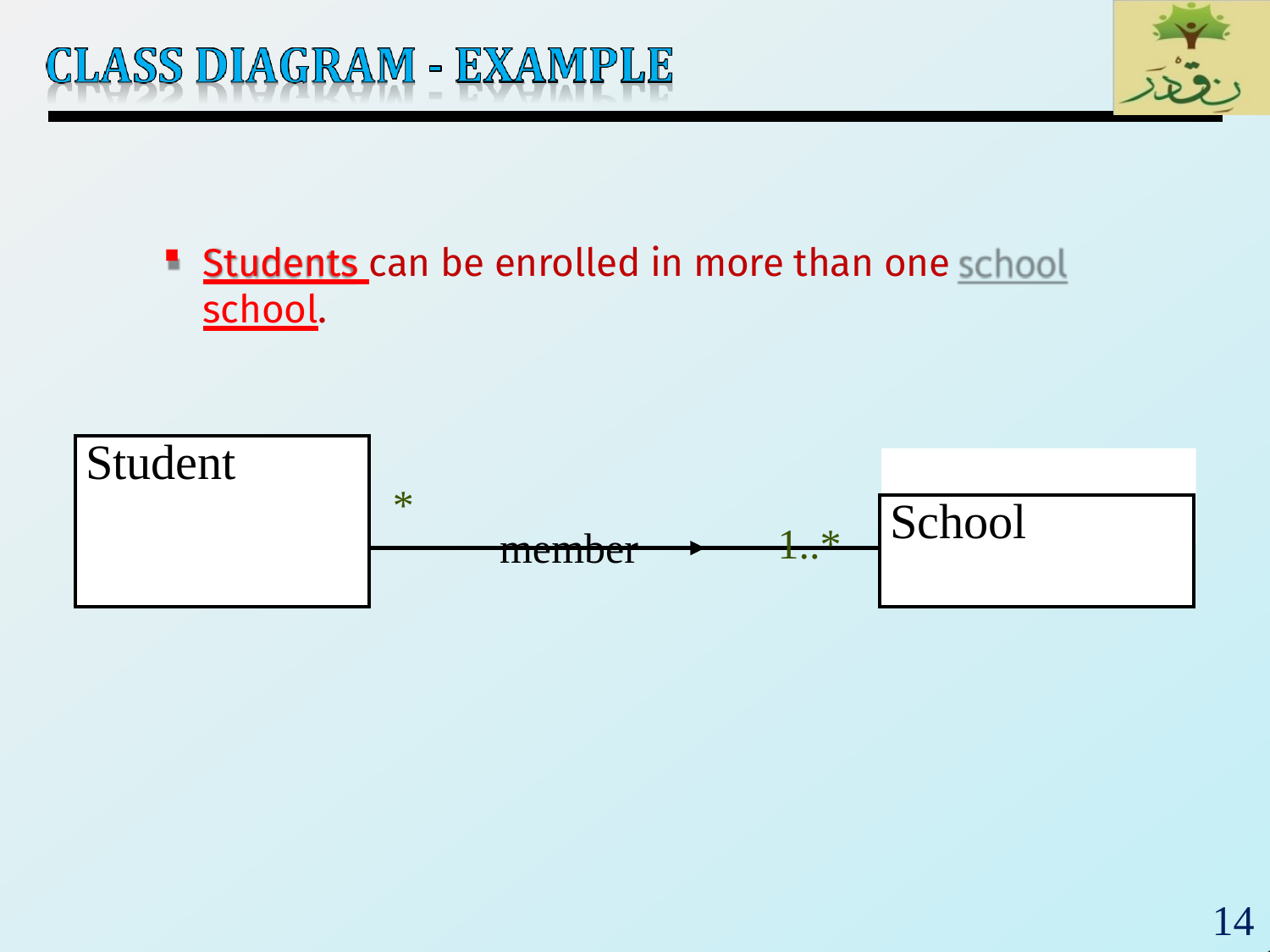

# Students can be enrolled in more than one school.
| Student |  |  |
| --- | --- | --- |
|  | \* | School |
|  |  |  |

1..*
member

14